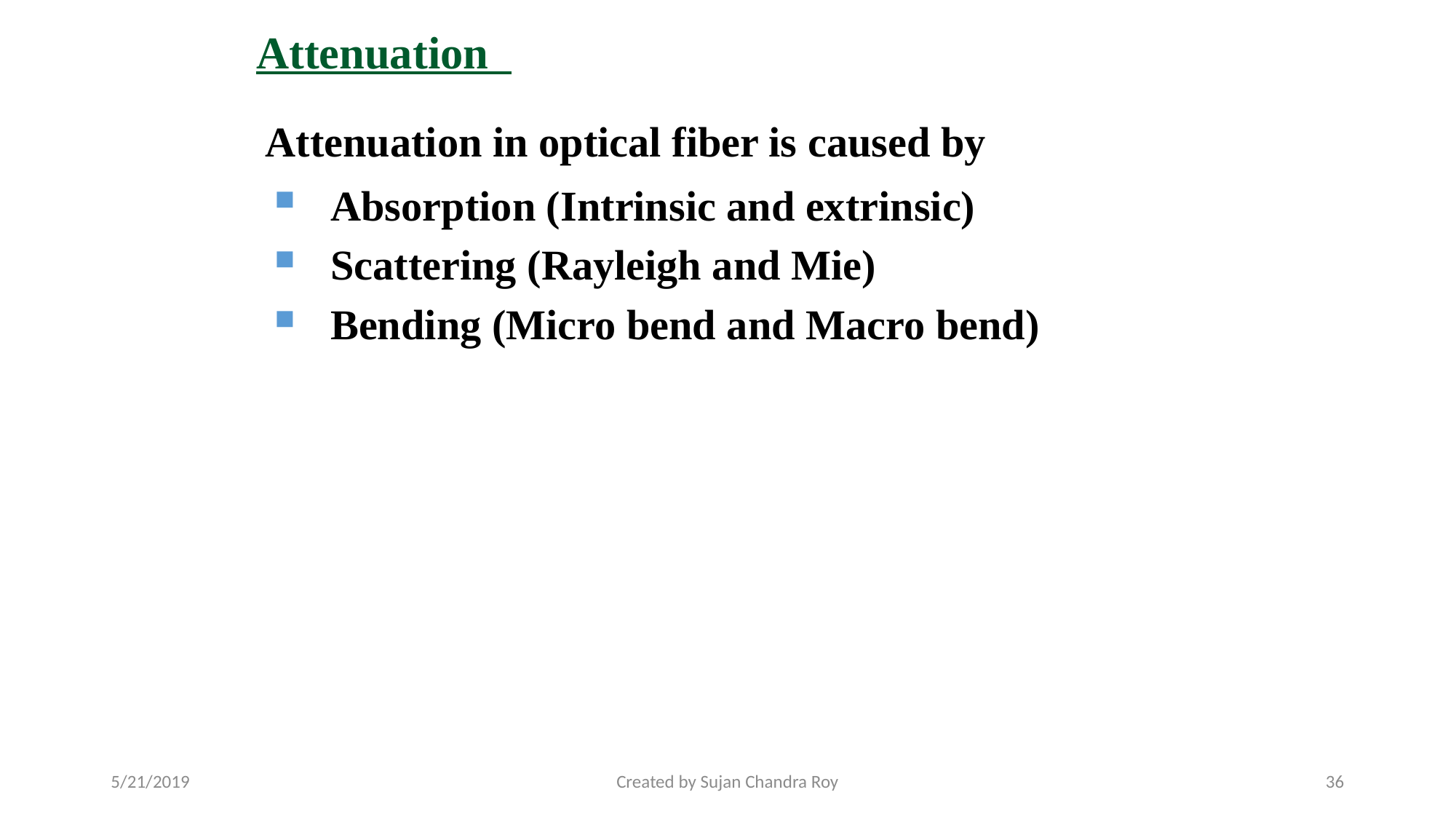

Attenuation
Attenuation in optical fiber is caused by
Absorption (Intrinsic and extrinsic)
Scattering (Rayleigh and Mie)
Bending (Micro bend and Macro bend)

5/21/2019
Created by Sujan Chandra Roy
36